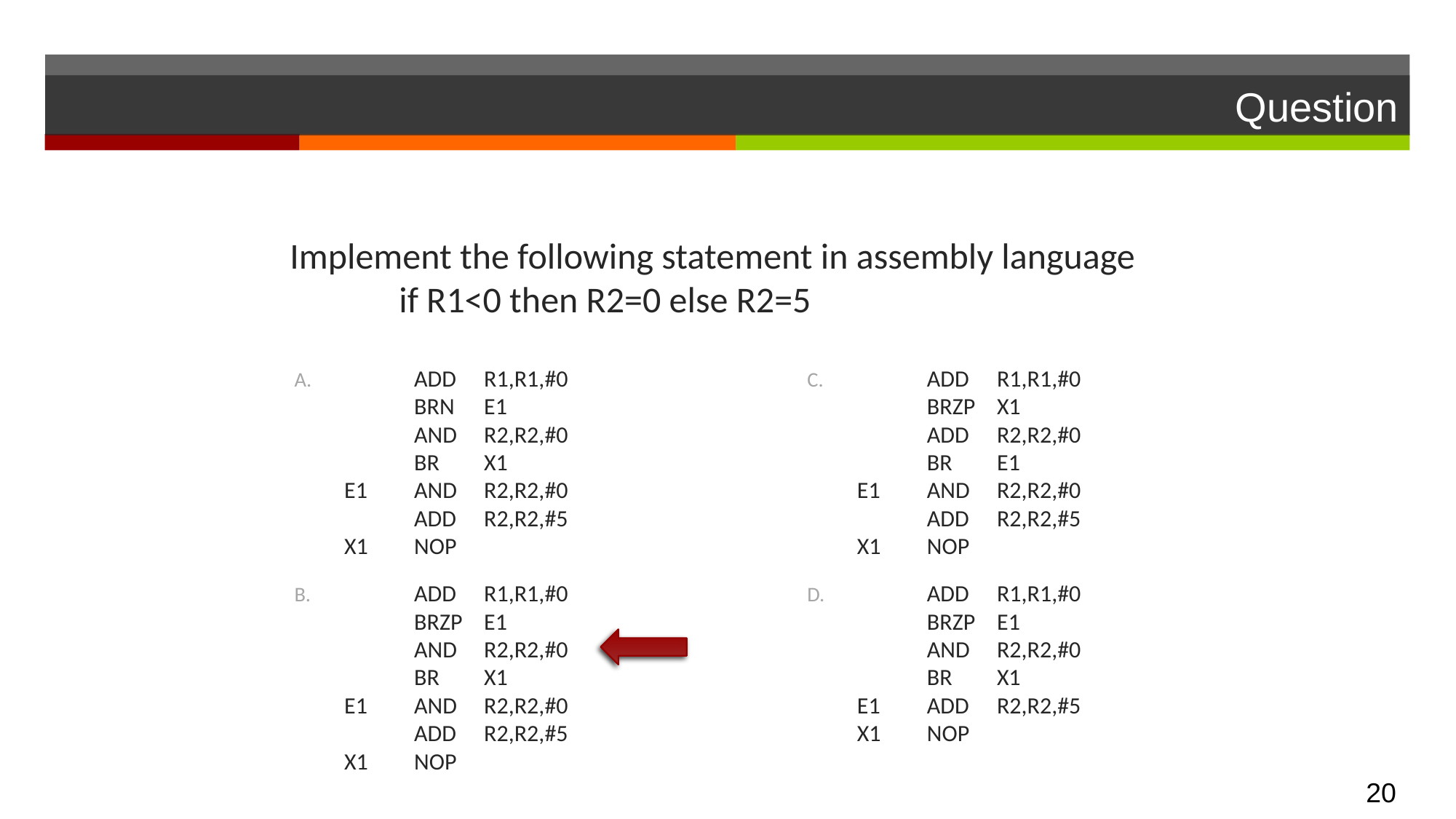

# Question
Implement the following statement in assembly language
	if R1<0 then R2=0 else R2=5
 	ADD	R1,R1,#0
	BRN	E1
	AND	R2,R2,#0
	BR	X1
E1	AND	R2,R2,#0
	ADD	R2,R2,#5
X1	NOP
 	ADD	R1,R1,#0
	BRZP	E1
	AND	R2,R2,#0
	BR	X1
E1	AND	R2,R2,#0
	ADD	R2,R2,#5
X1	NOP
 	ADD	R1,R1,#0
	BRZP	X1
	ADD	R2,R2,#0
	BR	E1
E1	AND	R2,R2,#0
	ADD	R2,R2,#5
X1	NOP
 	ADD	R1,R1,#0
	BRZP	E1
	AND	R2,R2,#0
	BR	X1
E1	ADD	R2,R2,#5
X1	NOP

20